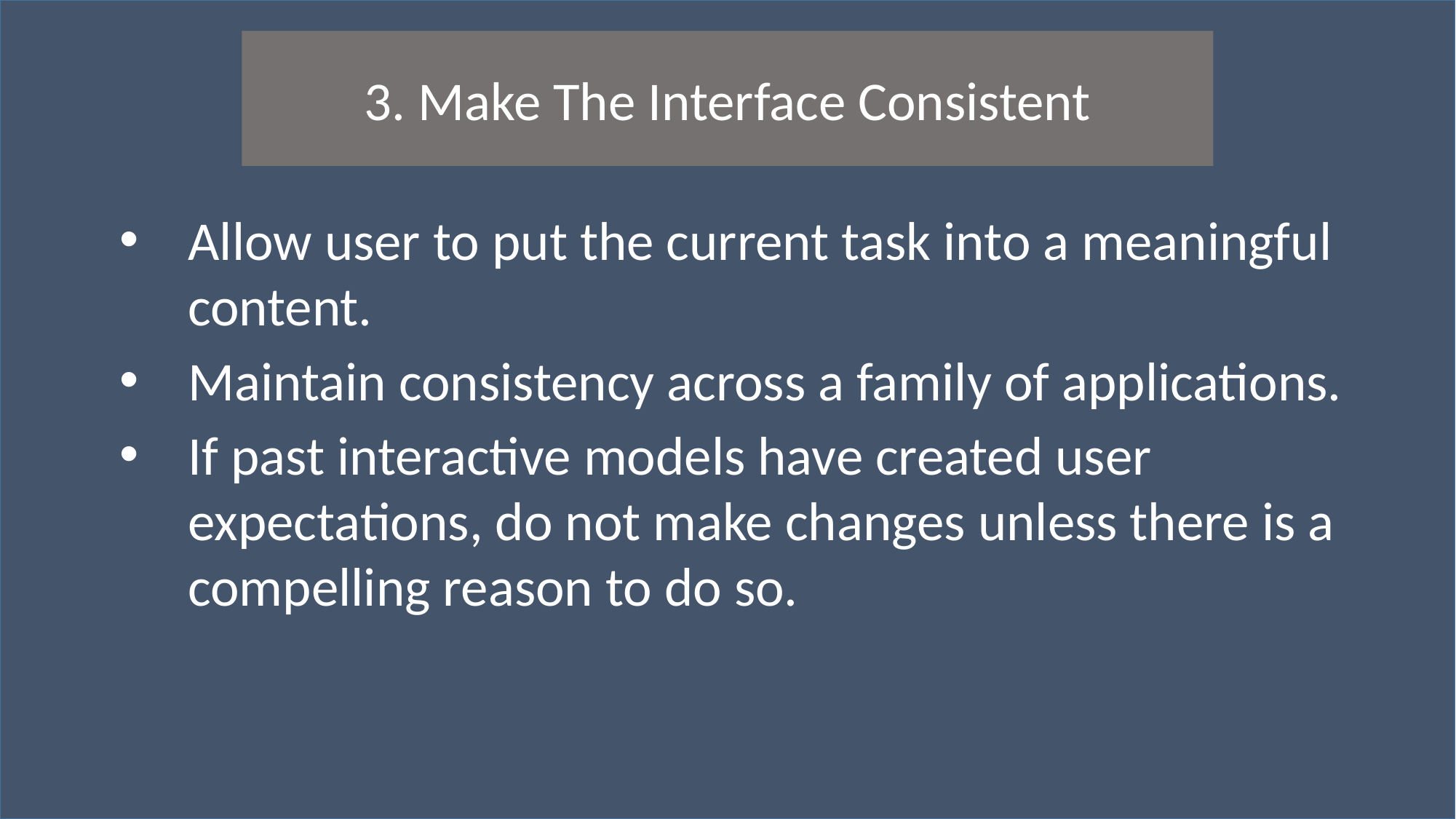

Allow user to put the current task into a meaningful content.
Maintain consistency across a family of applications.
If past interactive models have created user expectations, do not make changes unless there is a compelling reason to do so.

# The Golden Rules
3. Make The Interface Consistent
	In his book on interface design, Theo Mandel [Man97] coins three golden rules:
1. Place The User in Control
That’s All Thank You!!!
2. Reduce The User’s Memory Load